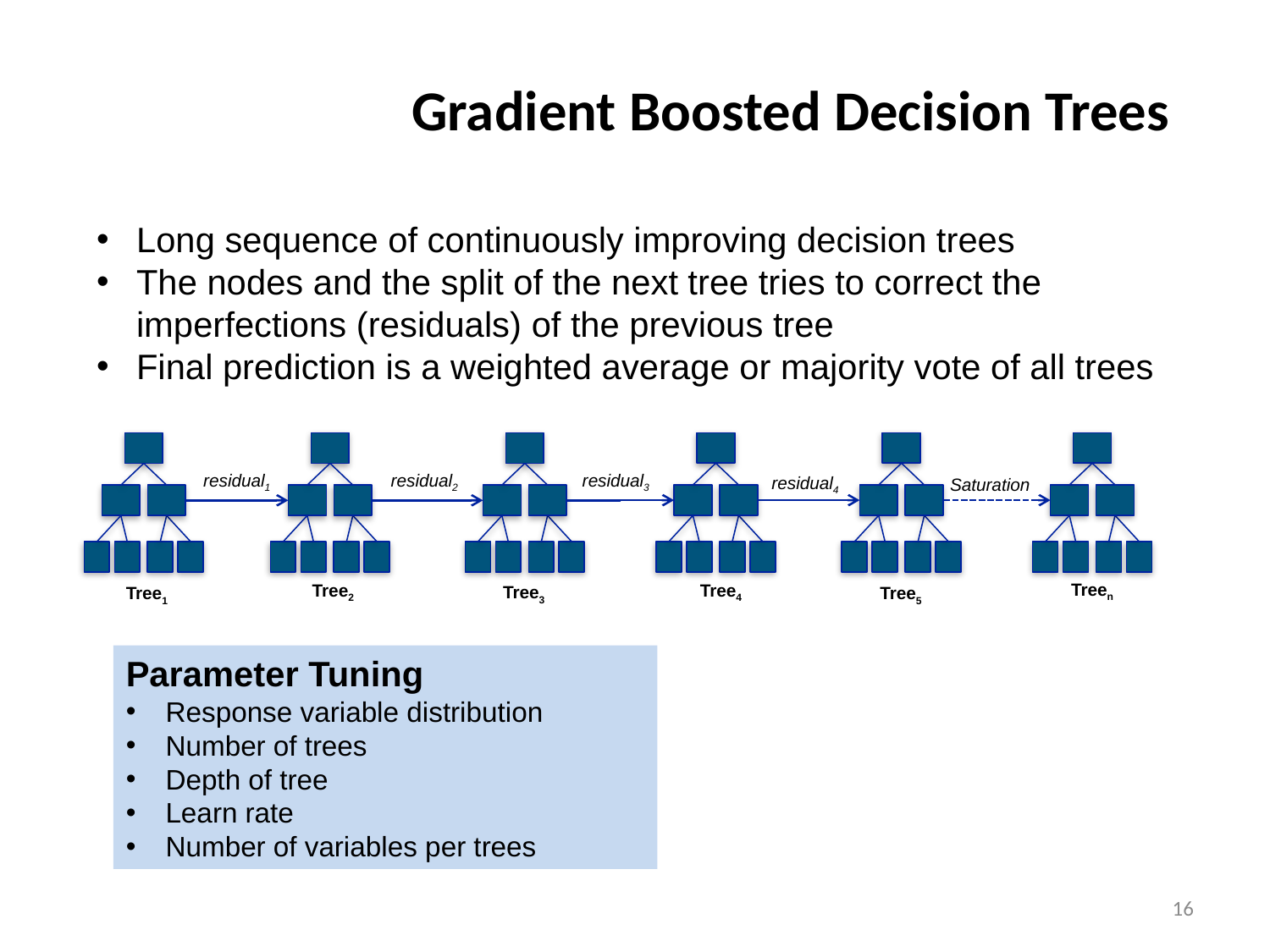

# Gradient Boosted Decision Trees
Long sequence of continuously improving decision trees
The nodes and the split of the next tree tries to correct the imperfections (residuals) of the previous tree
Final prediction is a weighted average or majority vote of all trees

residual2
residual1
residual3
residual4
Saturation
Treen
Tree2
Tree4
Tree3
Tree5
Tree1
Parameter Tuning
Response variable distribution
Number of trees
Depth of tree
Learn rate
Number of variables per trees
16